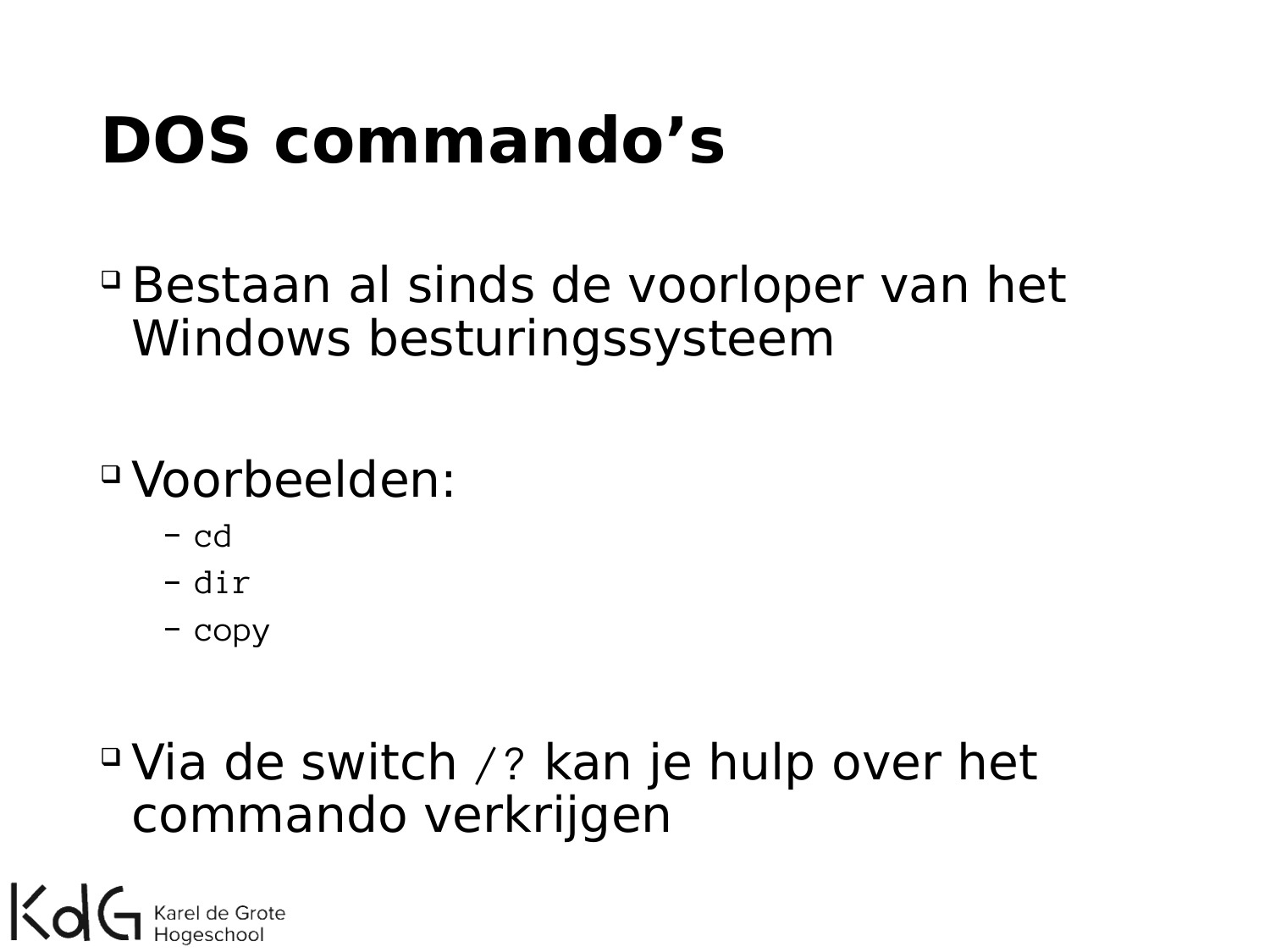

# DOS commando’s
Bestaan al sinds de voorloper van het Windows besturingssysteem

Voorbeelden:
cd
dir
copy

Via de switch /? kan je hulp over het commando verkrijgen